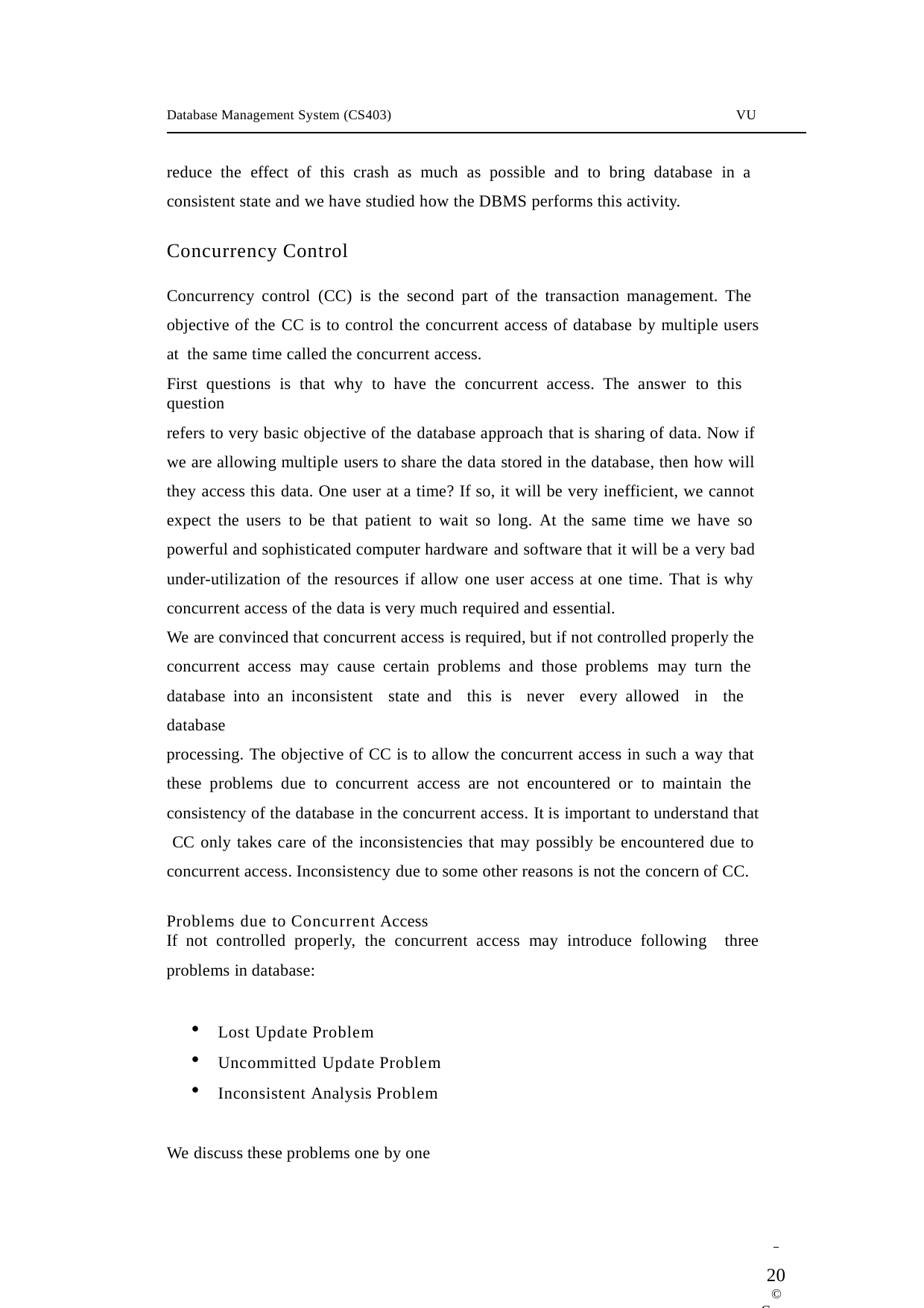

Database Management System (CS403)
VU

reduce the effect of this crash as much as possible and to bring database in a  consistent state and we have studied how the DBMS performs this activity.

Concurrency Control
Concurrency control (CC) is the second part of the transaction management. The  objective of the CC is to control the concurrent access of database by multiple users at  the same time called the concurrent access.
First questions is that why to have the concurrent access. The answer to this   question
refers to very basic objective of the database approach that is sharing of data. Now if  we are allowing multiple users to share the data stored in the database, then how will  they access this data. One user at a time? If so, it will be very inefficient, we cannot  expect the users to be that patient to wait so long. At the same time we have so  powerful and sophisticated computer hardware and software that it will be a very bad  under-utilization of the resources if allow one user access at one time. That is why  concurrent access of the data is very much required and essential.
We are convinced that concurrent access is required, but if not controlled properly the  concurrent access may cause certain problems and those problems may turn the  database into an inconsistent  state and  this is  never  every allowed  in  the   database
processing. The objective of CC is to allow the concurrent access in such a way that  these problems due to concurrent access are not encountered or to maintain the  consistency of the database in the concurrent access. It is important to understand that  CC only takes care of the inconsistencies that may possibly be encountered due to  concurrent access. Inconsistency due to some other reasons is not the concern of CC.

Problems due to Concurrent Access
If  not  controlled  properly,  the  concurrent  access  may  introduce  following    three
problems in database:

Lost Update Problem
Uncommitted Update Problem
Inconsistent Analysis Problem

We discuss these problems one by one
 	20
© Copyright Virtual University of Pakistan